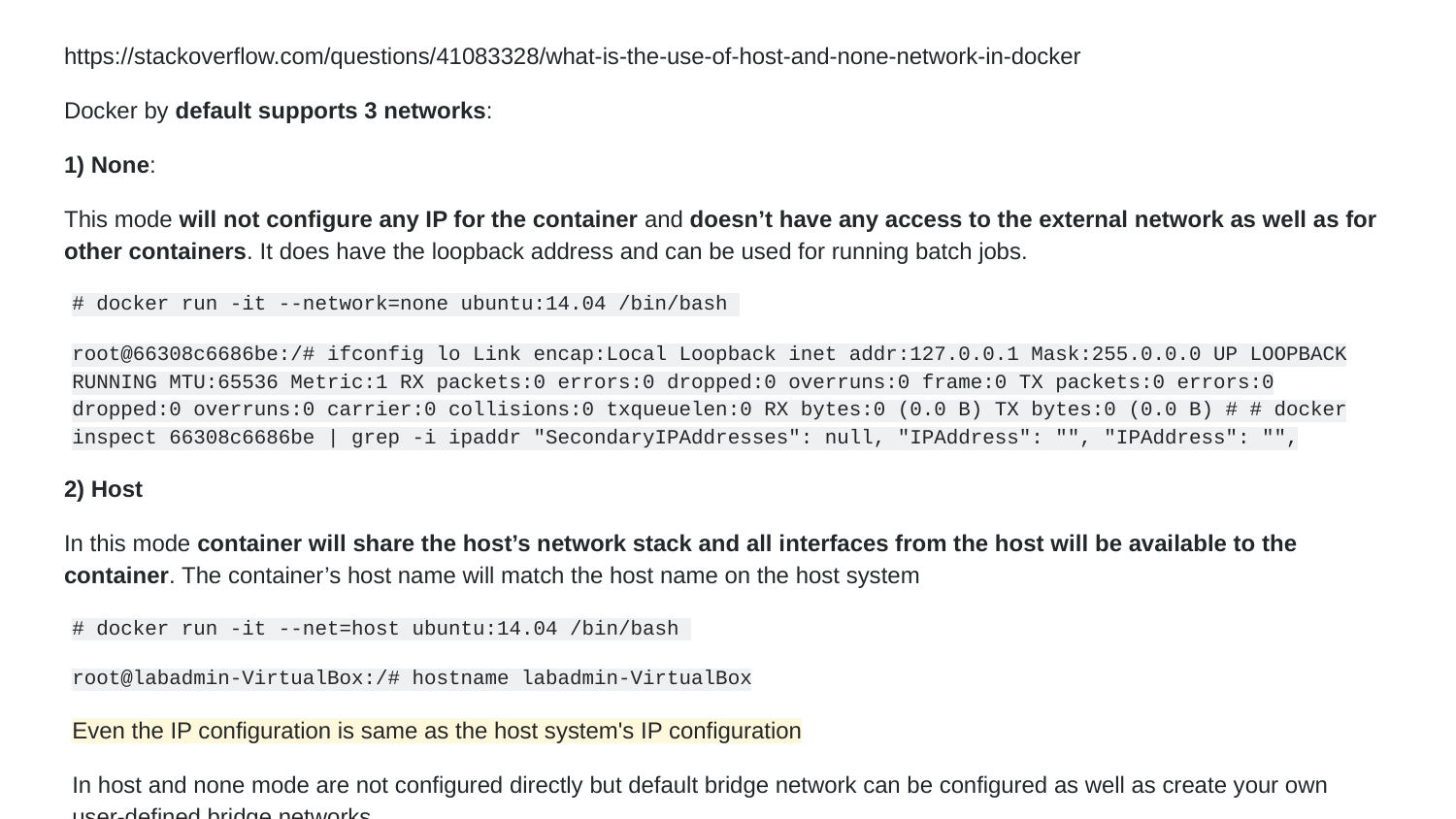

https://stackoverflow.com/questions/41083328/what-is-the-use-of-host-and-none-network-in-docker
Docker by default supports 3 networks:
1) None:
This mode will not configure any IP for the container and doesn’t have any access to the external network as well as for other containers. It does have the loopback address and can be used for running batch jobs.
# docker run -it --network=none ubuntu:14.04 /bin/bash
root@66308c6686be:/# ifconfig lo Link encap:Local Loopback inet addr:127.0.0.1 Mask:255.0.0.0 UP LOOPBACK RUNNING MTU:65536 Metric:1 RX packets:0 errors:0 dropped:0 overruns:0 frame:0 TX packets:0 errors:0 dropped:0 overruns:0 carrier:0 collisions:0 txqueuelen:0 RX bytes:0 (0.0 B) TX bytes:0 (0.0 B) # # docker inspect 66308c6686be | grep -i ipaddr "SecondaryIPAddresses": null, "IPAddress": "", "IPAddress": "",
2) Host
In this mode container will share the host’s network stack and all interfaces from the host will be available to the container. The container’s host name will match the host name on the host system
# docker run -it --net=host ubuntu:14.04 /bin/bash
root@labadmin-VirtualBox:/# hostname labadmin-VirtualBox
Even the IP configuration is same as the host system's IP configuration
In host and none mode are not configured directly but default bridge network can be configured as well as create your own user-defined bridge networks.